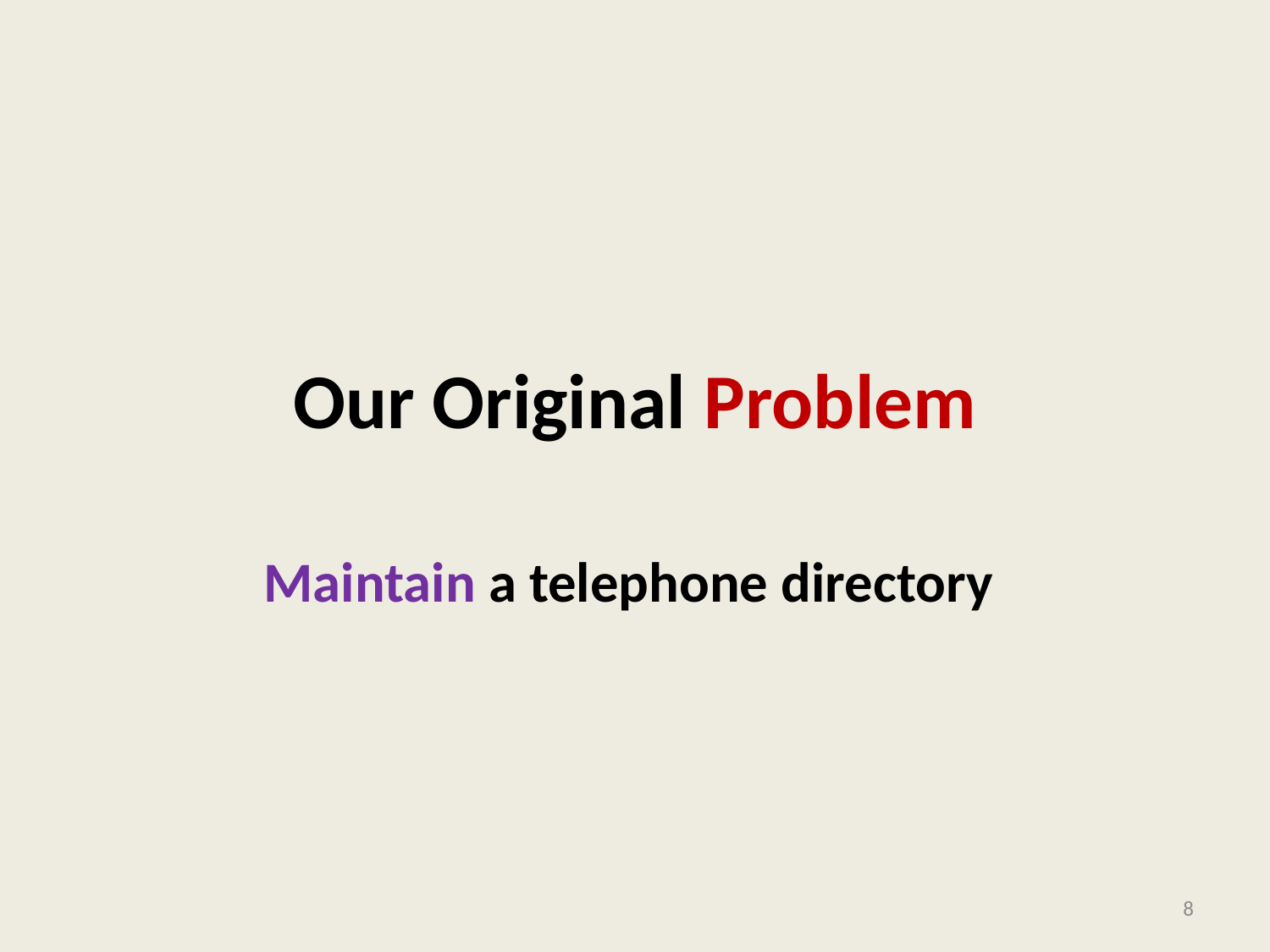

# Our Original Problem
Maintain a telephone directory

8